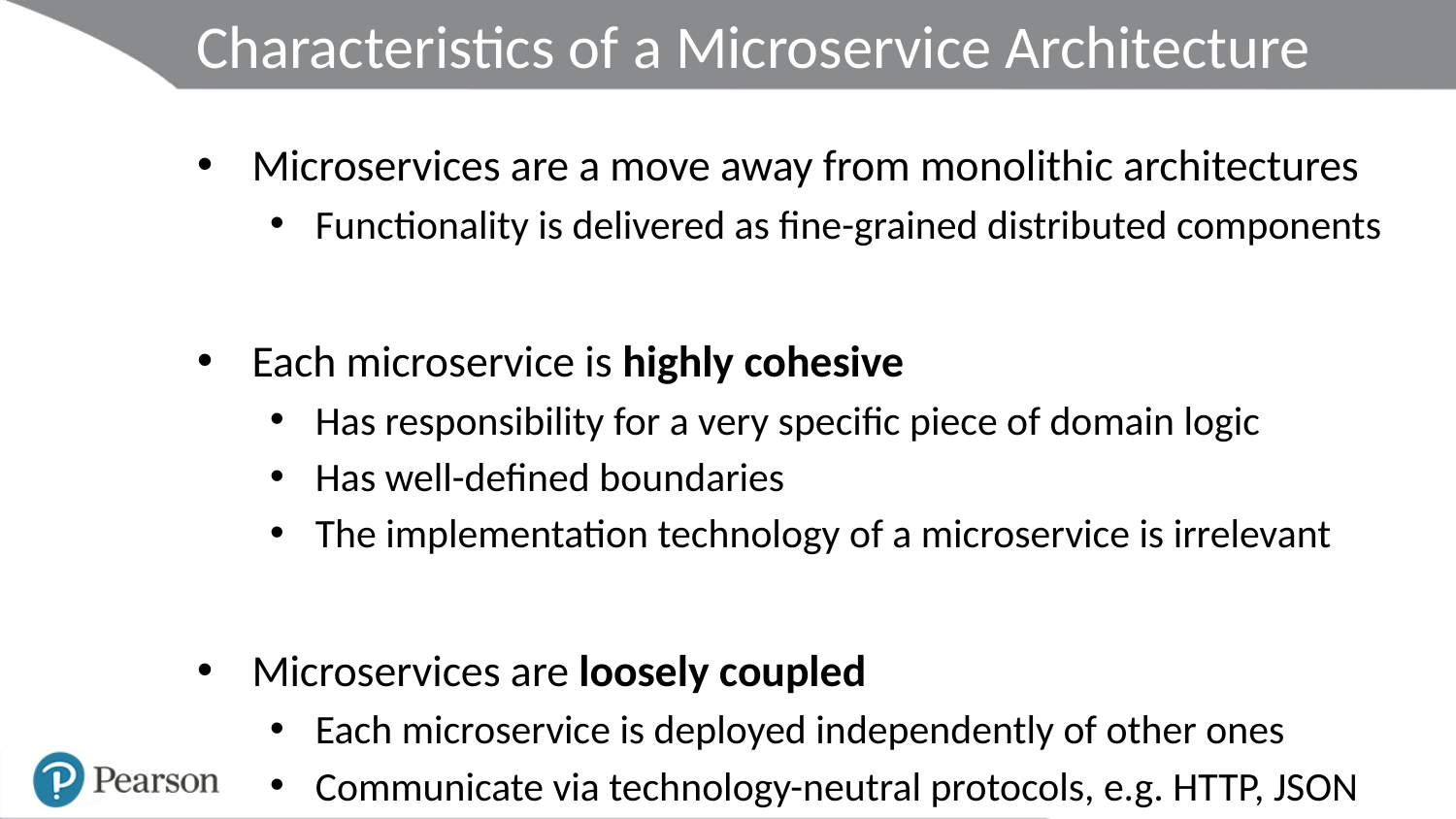

# Characteristics of a Microservice Architecture
Microservices are a move away from monolithic architectures
Functionality is delivered as fine-grained distributed components

Each microservice is highly cohesive
Has responsibility for a very specific piece of domain logic
Has well-defined boundaries
The implementation technology of a microservice is irrelevant

Microservices are loosely coupled
Each microservice is deployed independently of other ones
Communicate via technology-neutral protocols, e.g. HTTP, JSON